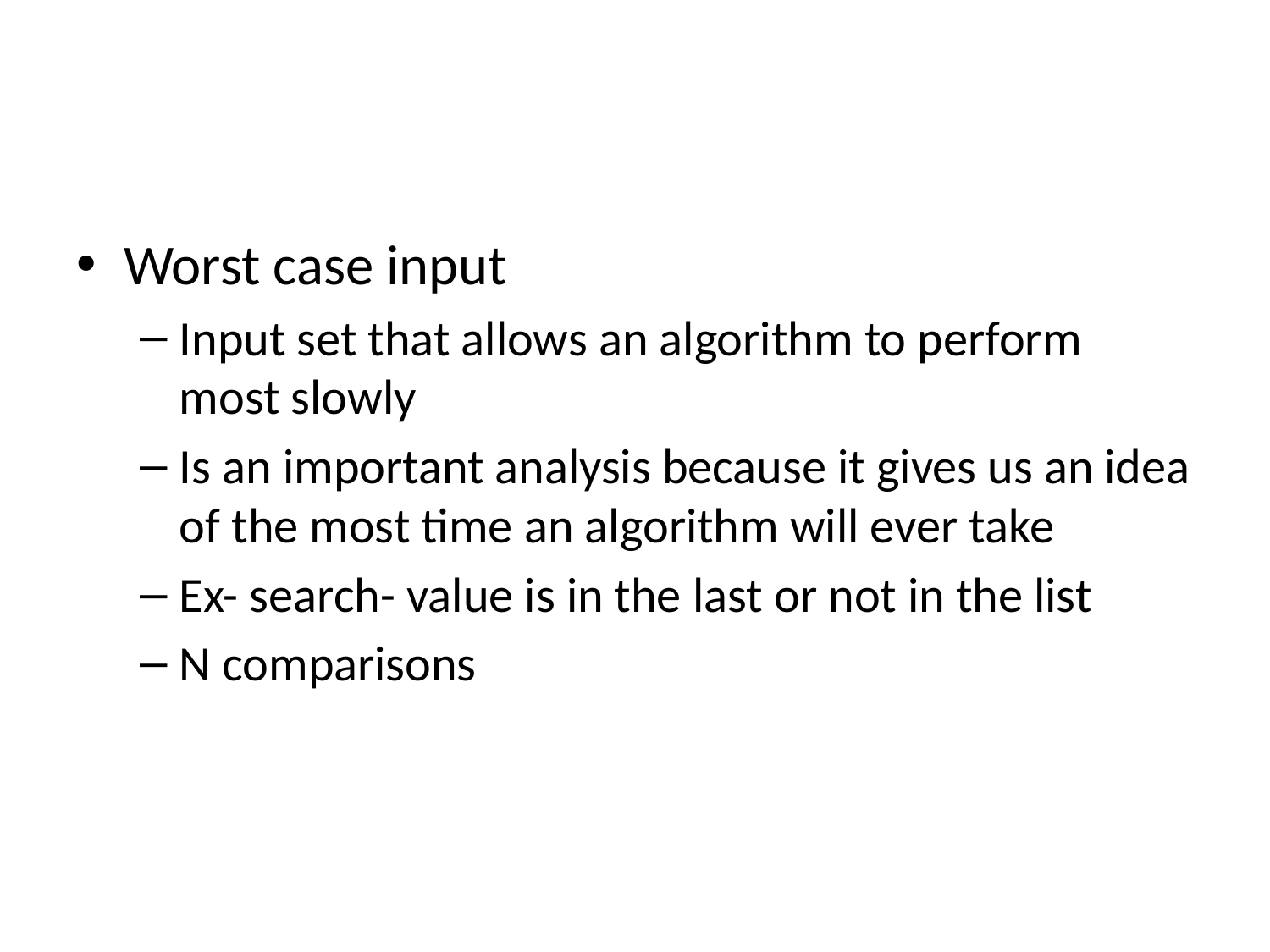

#
Worst case input
Input set that allows an algorithm to perform most slowly
Is an important analysis because it gives us an idea of the most time an algorithm will ever take
Ex- search- value is in the last or not in the list
N comparisons